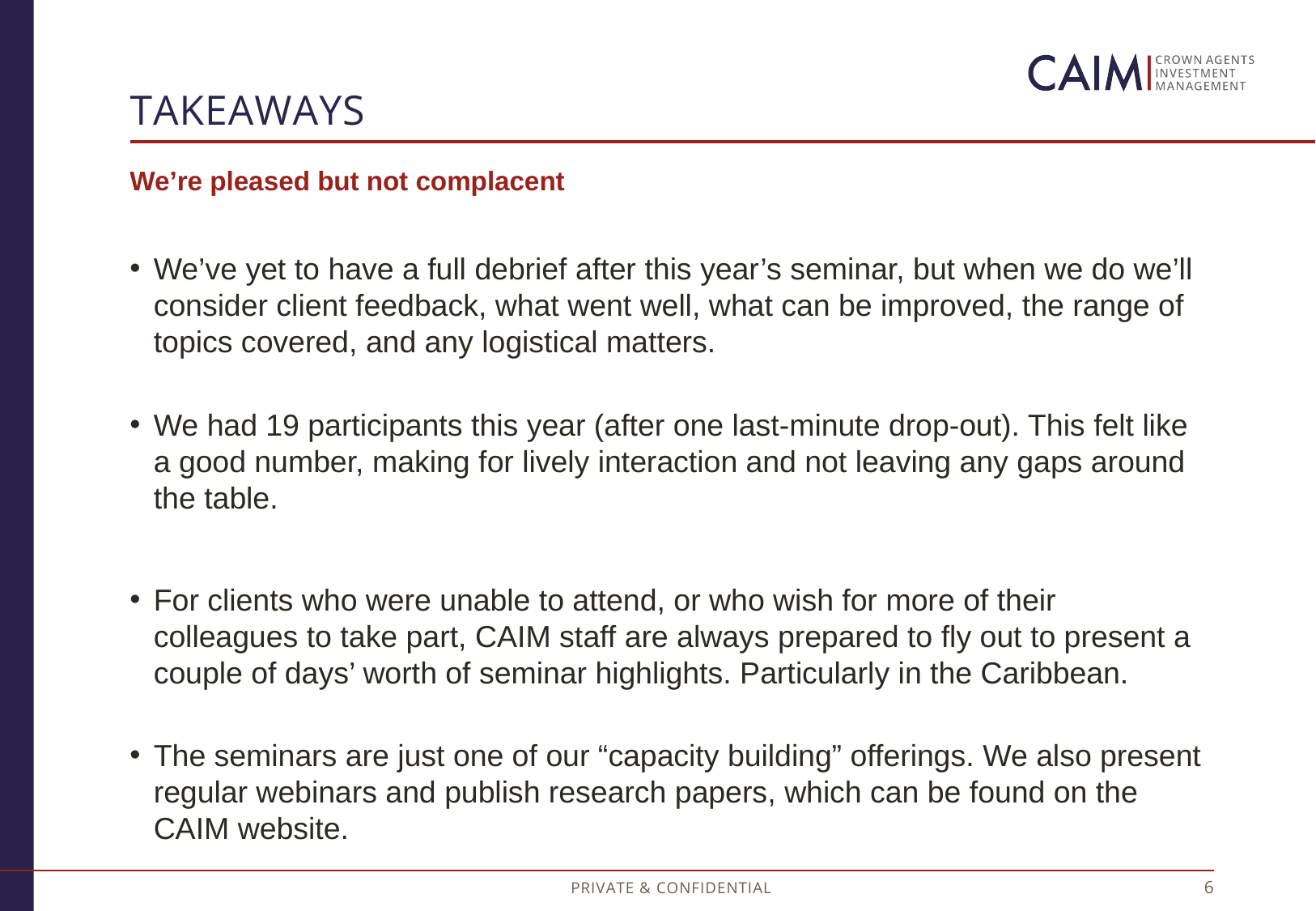

# takeaways
We’re pleased but not complacent
We’ve yet to have a full debrief after this year’s seminar, but when we do we’ll consider client feedback, what went well, what can be improved, the range of topics covered, and any logistical matters.

We had 19 participants this year (after one last-minute drop-out). This felt like a good number, making for lively interaction and not leaving any gaps around the table.

For clients who were unable to attend, or who wish for more of their colleagues to take part, CAIM staff are always prepared to fly out to present a couple of days’ worth of seminar highlights. Particularly in the Caribbean.

The seminars are just one of our “capacity building” offerings. We also present regular webinars and publish research papers, which can be found on the CAIM website.